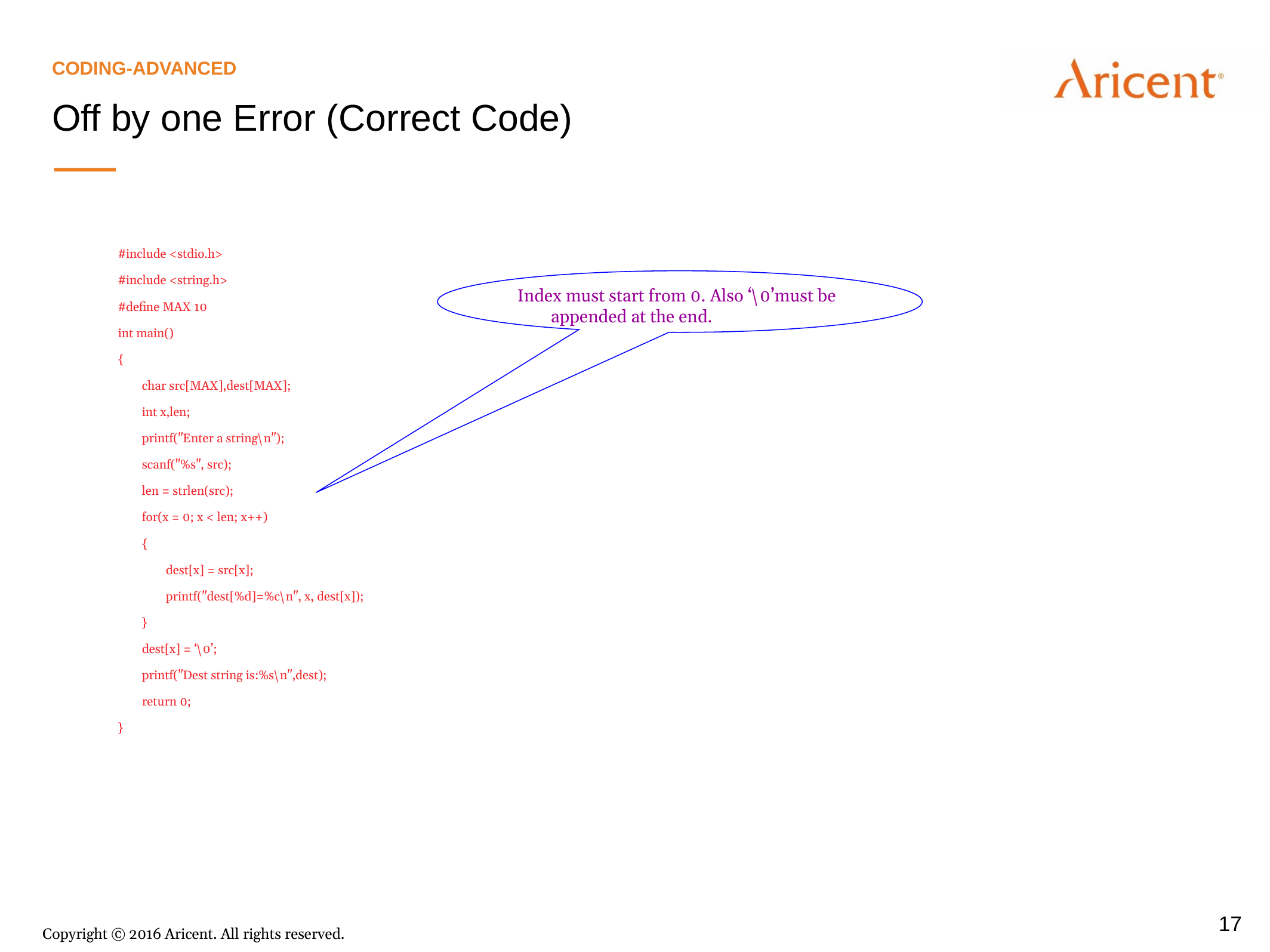

Coding-Advanced
Off by one Error (Correct Code)
#include <stdio.h>
#include <string.h>
#define MAX 10
int main()
{
        char src[MAX],dest[MAX];
        int x,len;
        printf("Enter a string\n");
        scanf("%s", src);
        len = strlen(src);
        for(x = 0; x < len; x++)
        {
                dest[x] = src[x];
                printf("dest[%d]=%c\n", x, dest[x]);
        }
        dest[x] = ‘\0’;
        printf("Dest string is:%s\n",dest);
        return 0;
}
Index must start from 0. Also ‘\0’must be appended at the end.